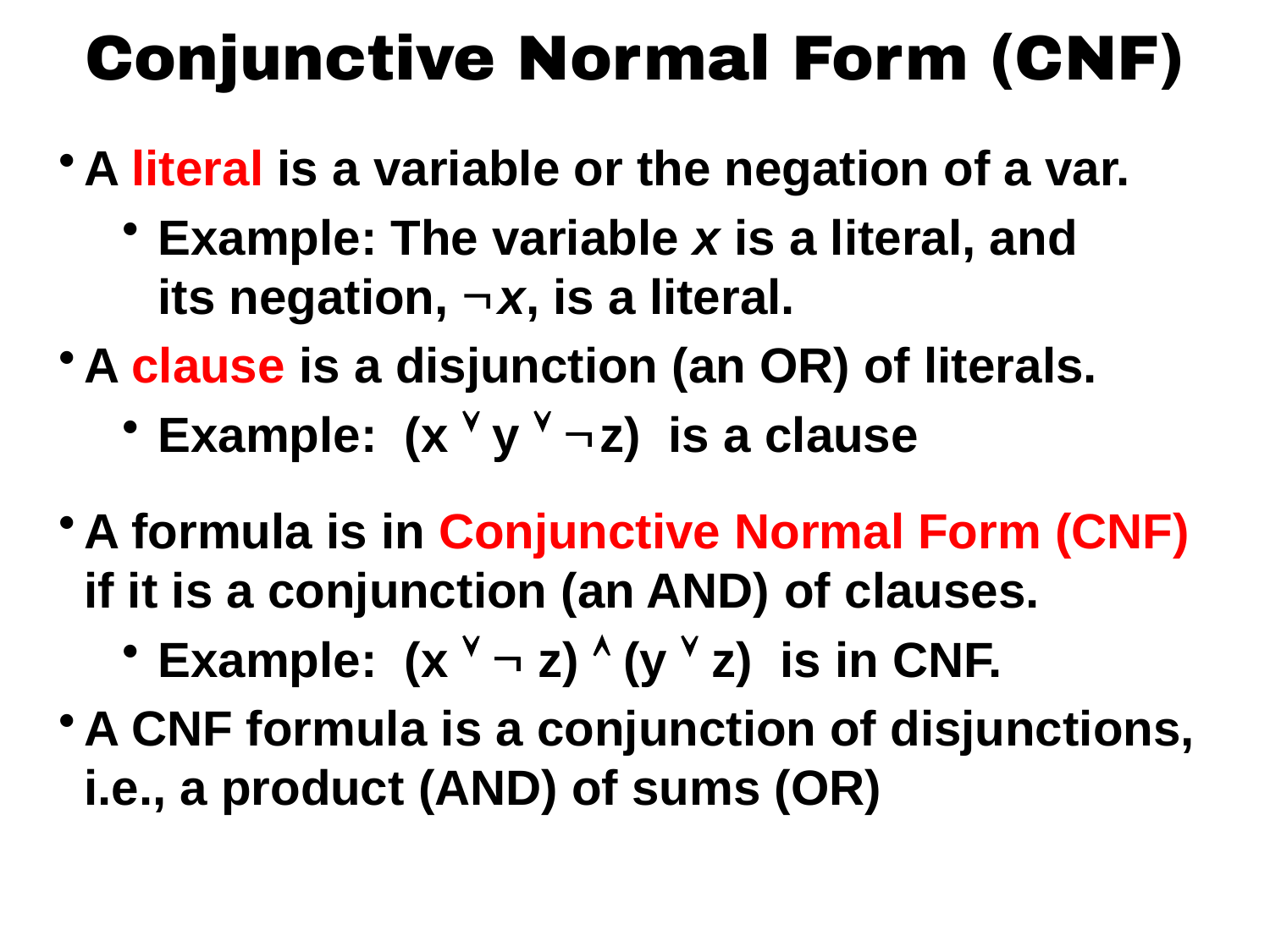

Conjunctive Normal Form (CNF)
A literal is a variable or the negation of a var.
Example: The variable x is a literal, and
its negation, ¬ x, is a literal.
A clause is a disjunction (an OR) of literals.
Example:  (x ∨ y ∨ ¬ z)  is a clause.
A formula is in Conjunctive Normal Form (CNF) if it is a conjunction (an AND) of clauses.
Example:  (x ∨ ¬ z) ∧ (y ∨ z)  is in CNF.
A CNF formula is a conjunction of disjunctions, i.e., a product (AND) of sums (OR) of literals.